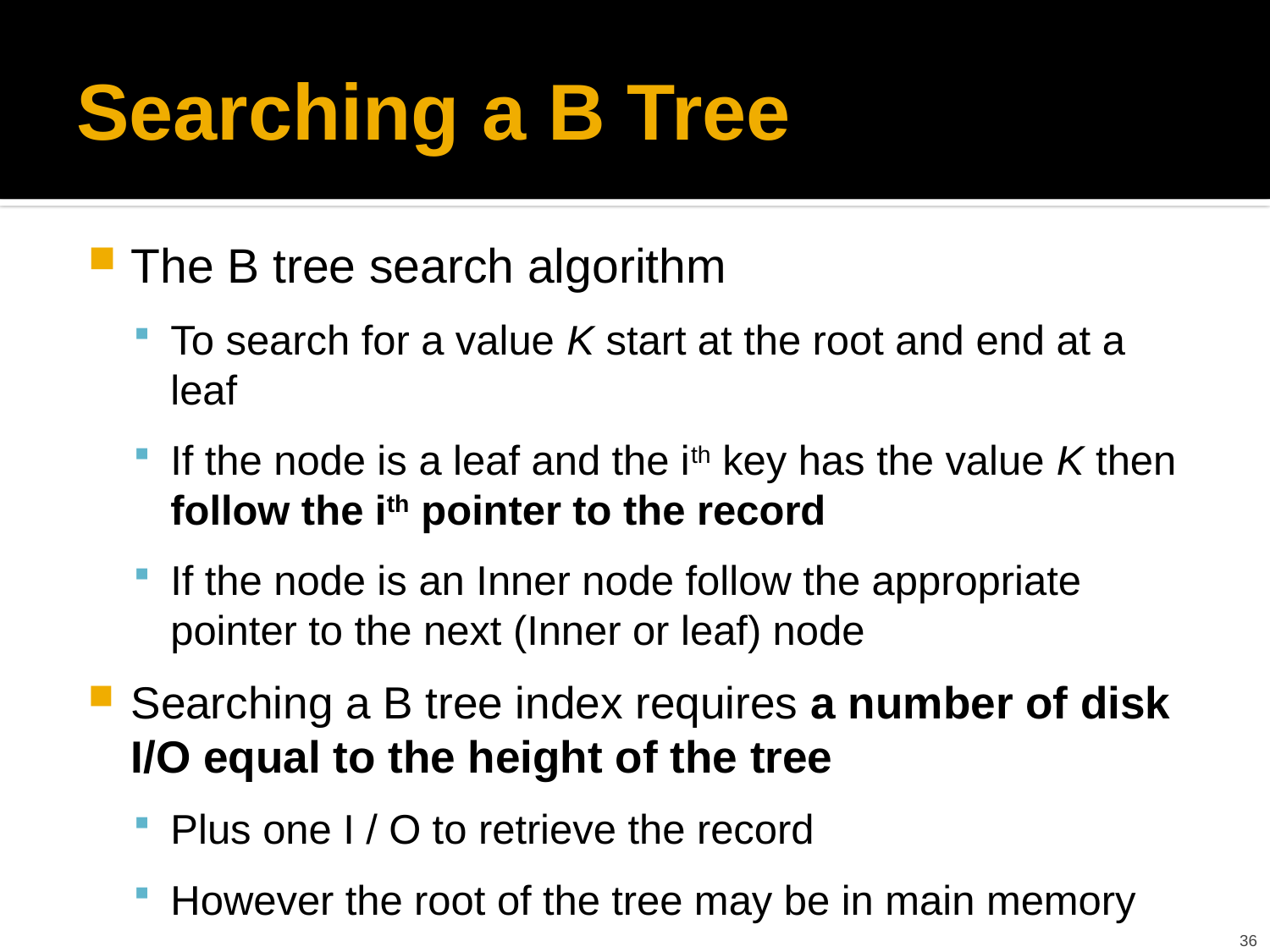

# Searching a B Tree
The B tree search algorithm
To search for a value K start at the root and end at a leaf
If the node is a leaf and the ith key has the value K then follow the ith pointer to the record
If the node is an Inner node follow the appropriate pointer to the next (Inner or leaf) node
Searching a B tree index requires a number of disk I/O equal to the height of the tree
Plus one I / O to retrieve the record
However the root of the tree may be in main memory
36